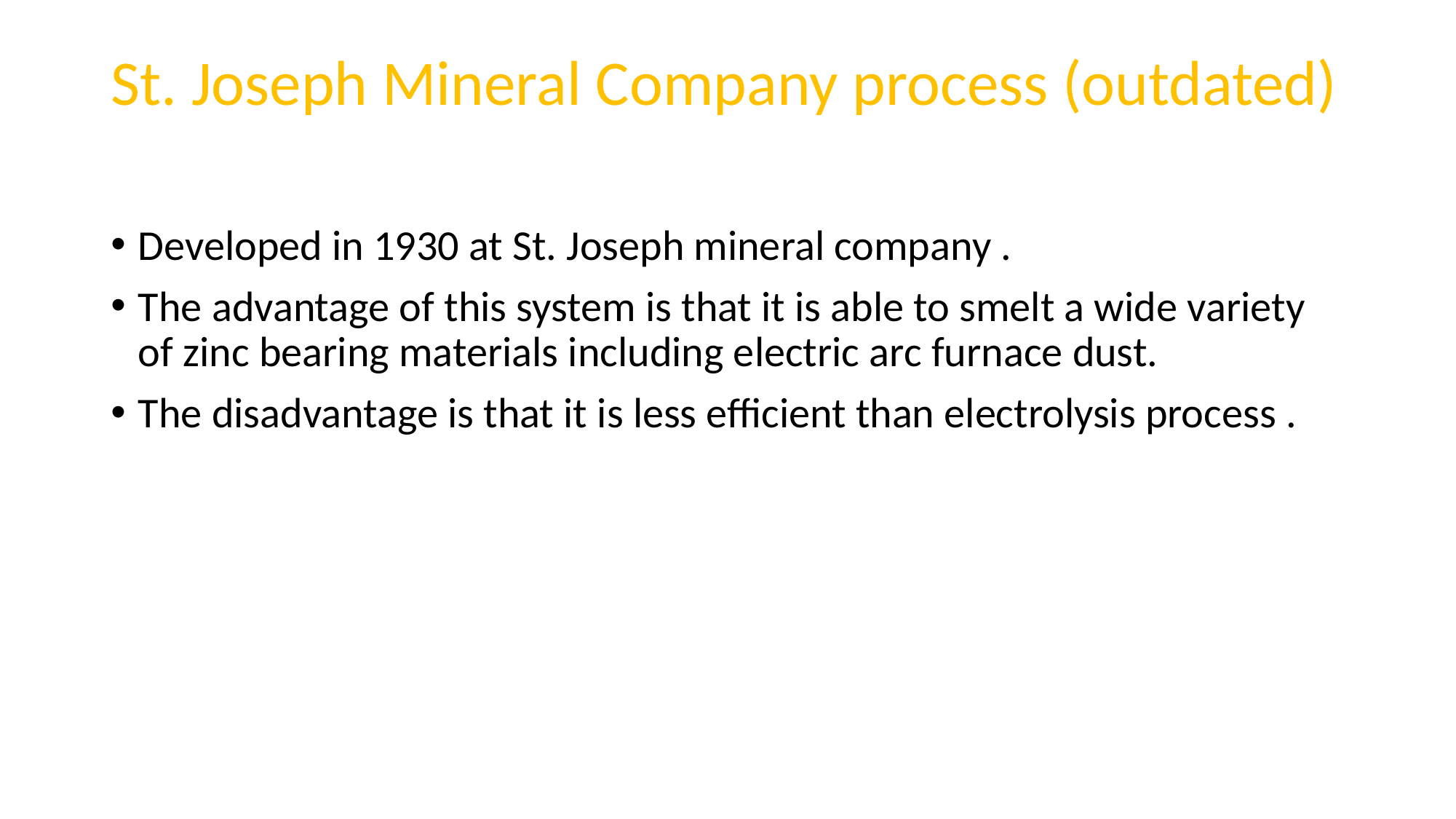

# St. Joseph Mineral Company process (outdated)
Developed in 1930 at St. Joseph mineral company .
The advantage of this system is that it is able to smelt a wide variety of zinc bearing materials including electric arc furnace dust.
The disadvantage is that it is less efficient than electrolysis process .